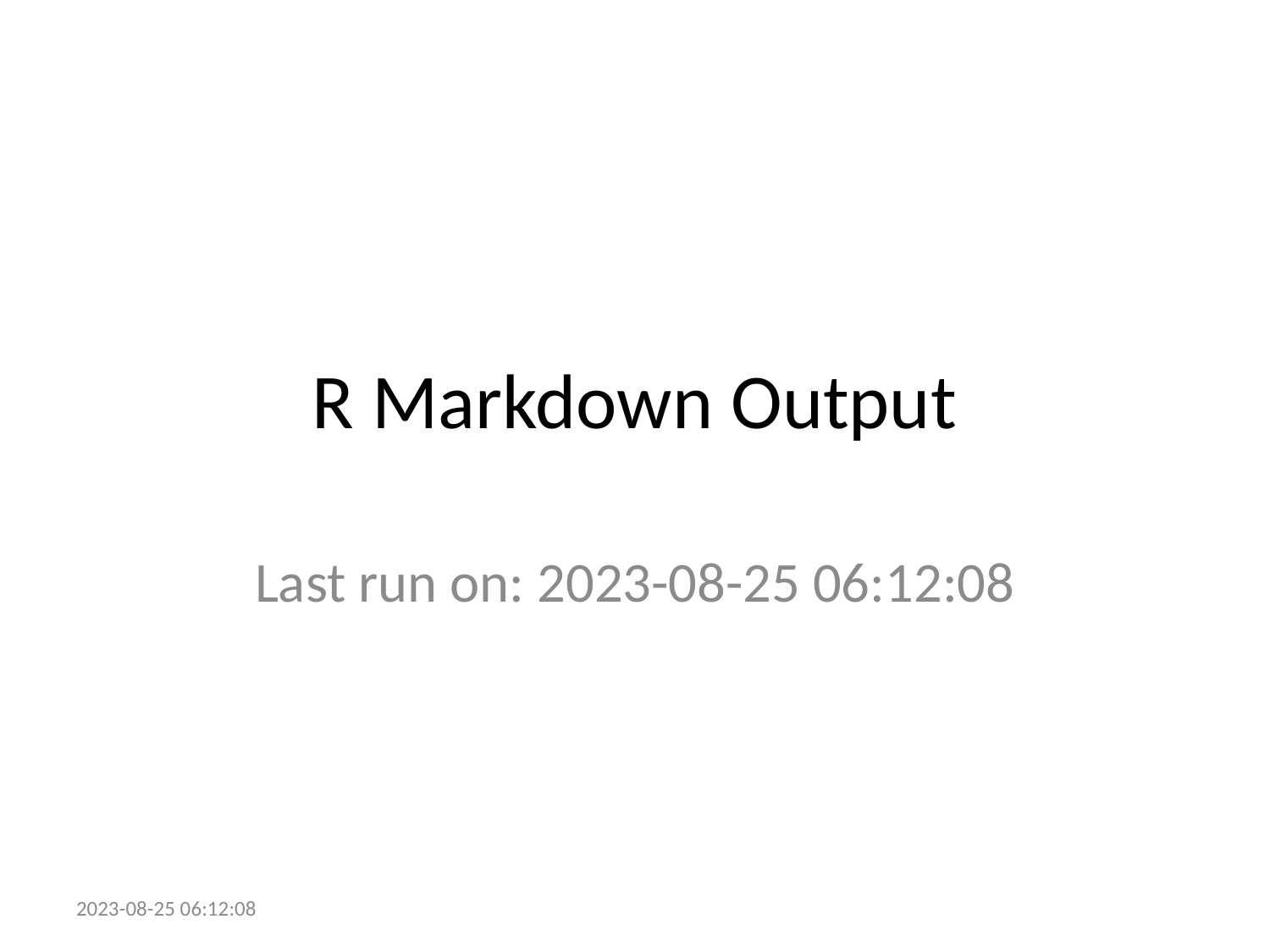

# R Markdown Output
Last run on: 2023-08-25 06:12:08
2023-08-25 06:12:08